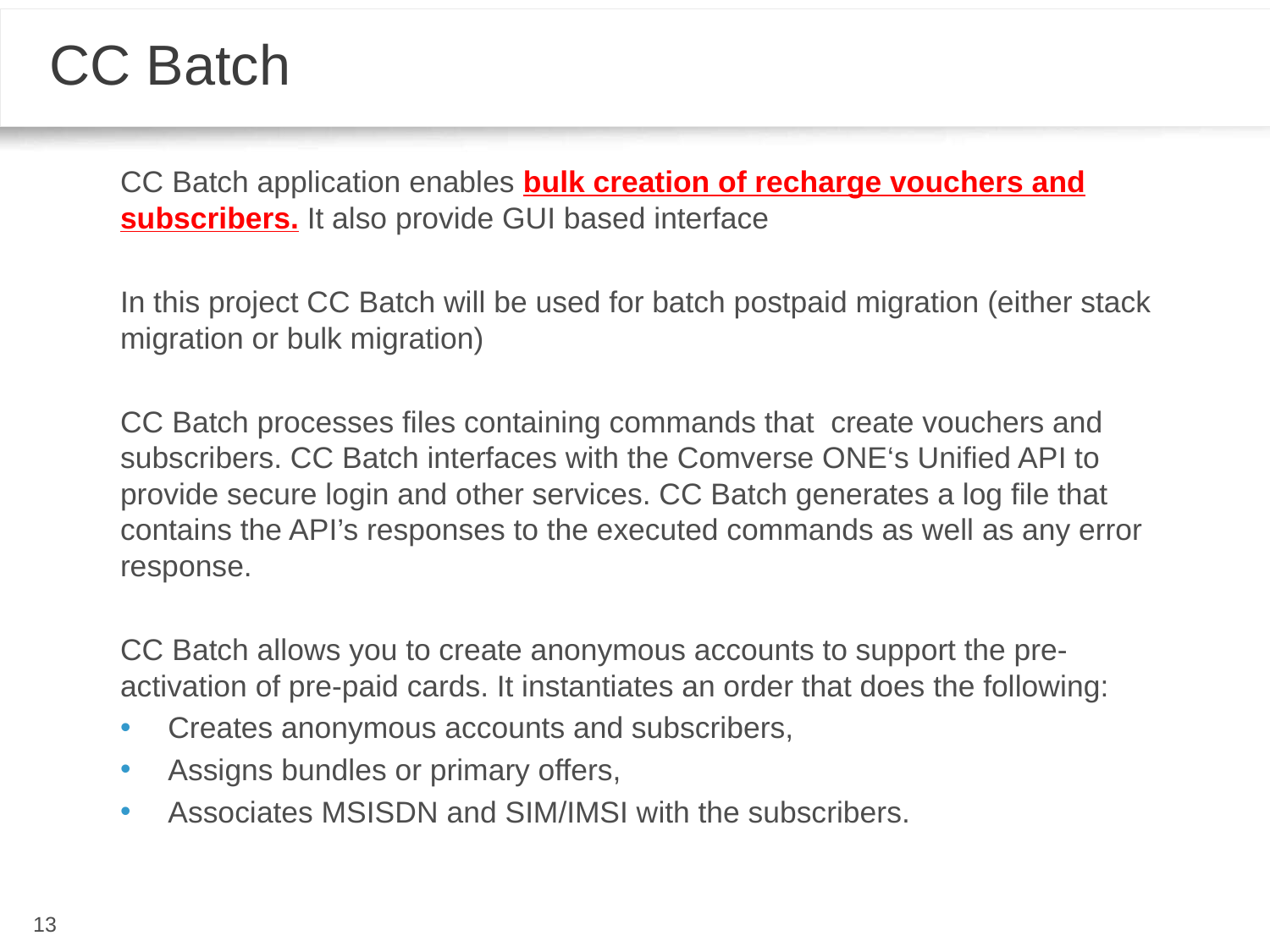

# CC Batch
CC Batch application enables bulk creation of recharge vouchers and subscribers. It also provide GUI based interface

In this project CC Batch will be used for batch postpaid migration (either stack migration or bulk migration)

CC Batch processes files containing commands that  create vouchers and subscribers. CC Batch interfaces with the Comverse ONE‘s Unified API to provide secure login and other services. CC Batch generates a log file that contains the API’s responses to the executed commands as well as any error response.

CC Batch allows you to create anonymous accounts to support the pre-activation of pre-paid cards. It instantiates an order that does the following:
Creates anonymous accounts and subscribers,
Assigns bundles or primary offers,
Associates MSISDN and SIM/IMSI with the subscribers.
13